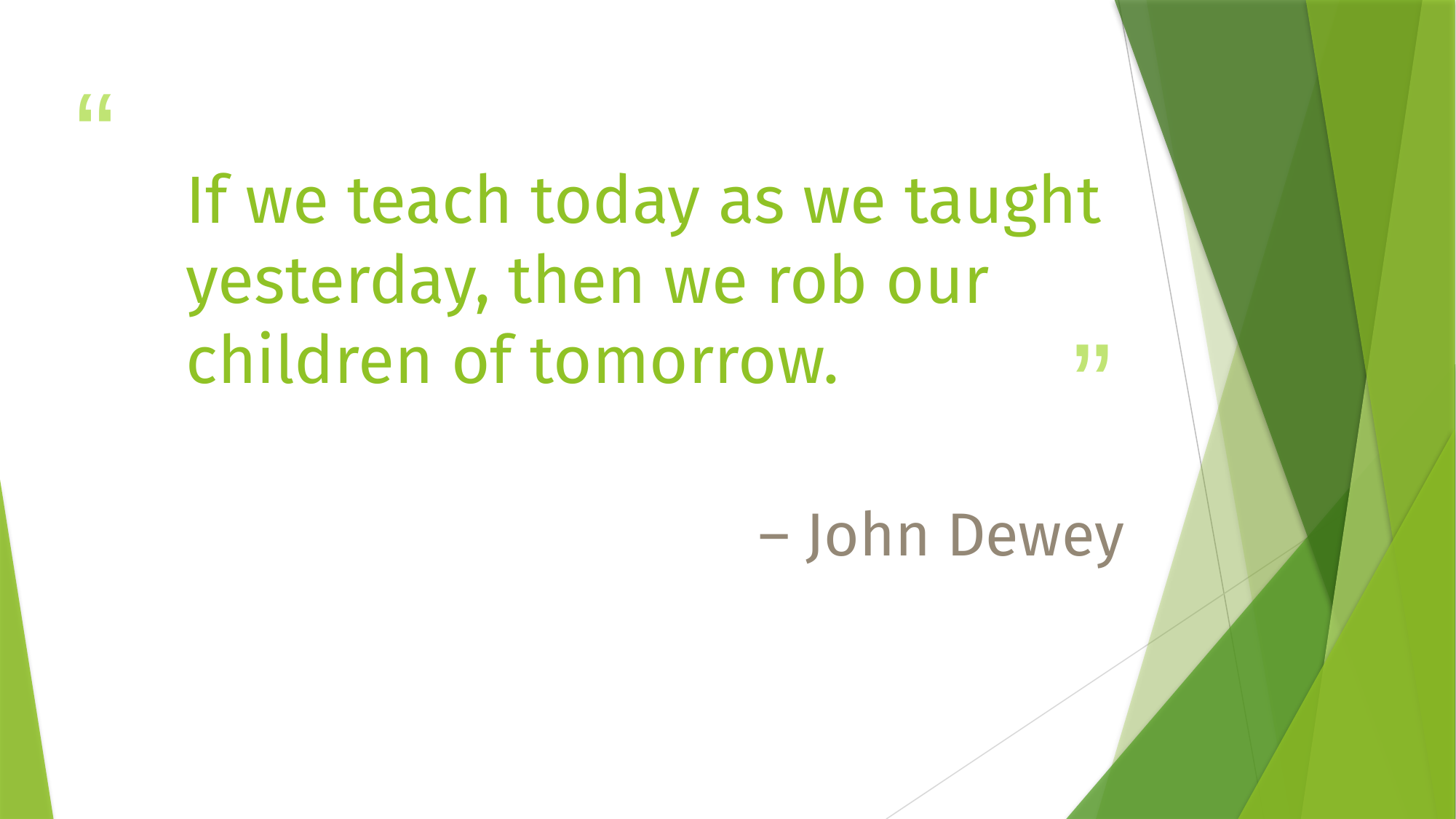

# If we teach today as we taught yesterday, then we rob our children of tomorrow.
– John Dewey